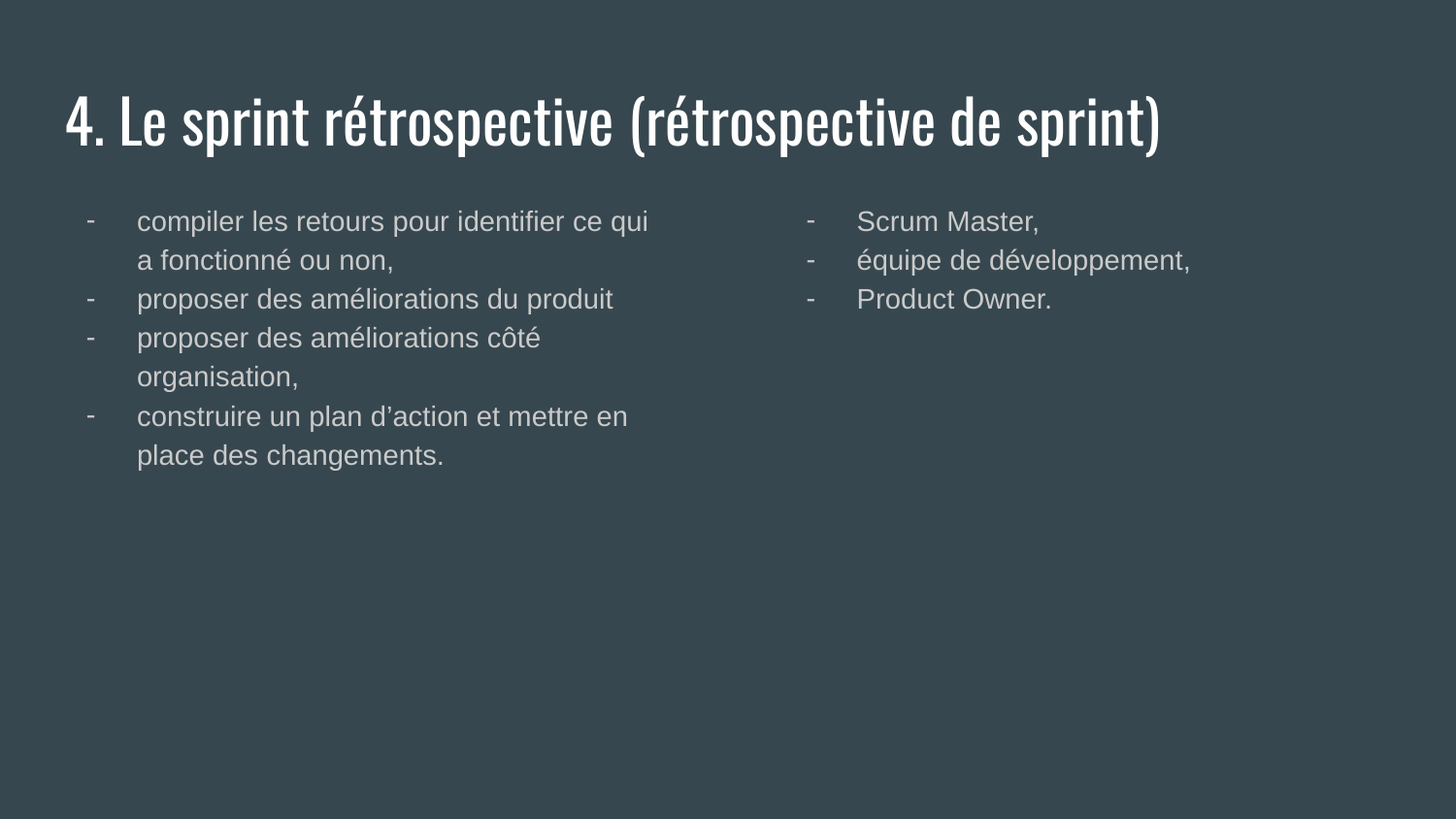

# 4. Le sprint rétrospective (rétrospective de sprint)
compiler les retours pour identifier ce qui a fonctionné ou non,
proposer des améliorations du produit
proposer des améliorations côté organisation,
construire un plan d’action et mettre en place des changements.

Scrum Master,
équipe de développement,
Product Owner.